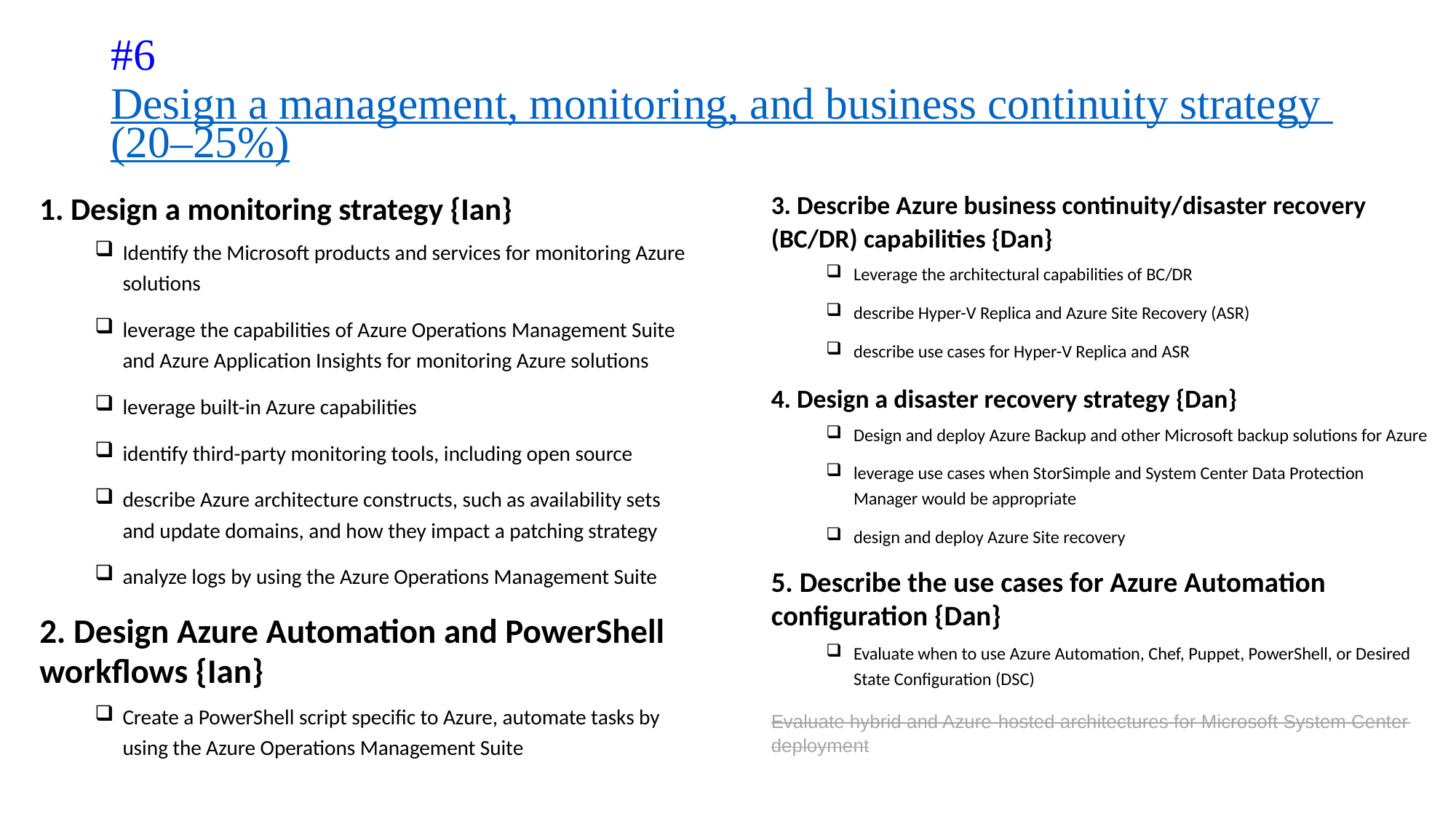

# #6 Design a management, monitoring, and business continuity strategy (20–25%)
3. Describe Azure business continuity/disaster recovery (BC/DR) capabilities {Dan}
Leverage the architectural capabilities of BC/DR
describe Hyper-V Replica and Azure Site Recovery (ASR)
describe use cases for Hyper-V Replica and ASR
4. Design a disaster recovery strategy {Dan}
Design and deploy Azure Backup and other Microsoft backup solutions for Azure
leverage use cases when StorSimple and System Center Data Protection Manager would be appropriate
design and deploy Azure Site recovery
5. Describe the use cases for Azure Automation configuration {Dan}
Evaluate when to use Azure Automation, Chef, Puppet, PowerShell, or Desired State Configuration (DSC)
Evaluate hybrid and Azure-hosted architectures for Microsoft System Center deployment
1. Design a monitoring strategy {Ian}
Identify the Microsoft products and services for monitoring Azure solutions
leverage the capabilities of Azure Operations Management Suite and Azure Application Insights for monitoring Azure solutions
leverage built-in Azure capabilities
identify third-party monitoring tools, including open source
describe Azure architecture constructs, such as availability sets and update domains, and how they impact a patching strategy
analyze logs by using the Azure Operations Management Suite
2. Design Azure Automation and PowerShell workflows {Ian}
Create a PowerShell script specific to Azure, automate tasks by using the Azure Operations Management Suite